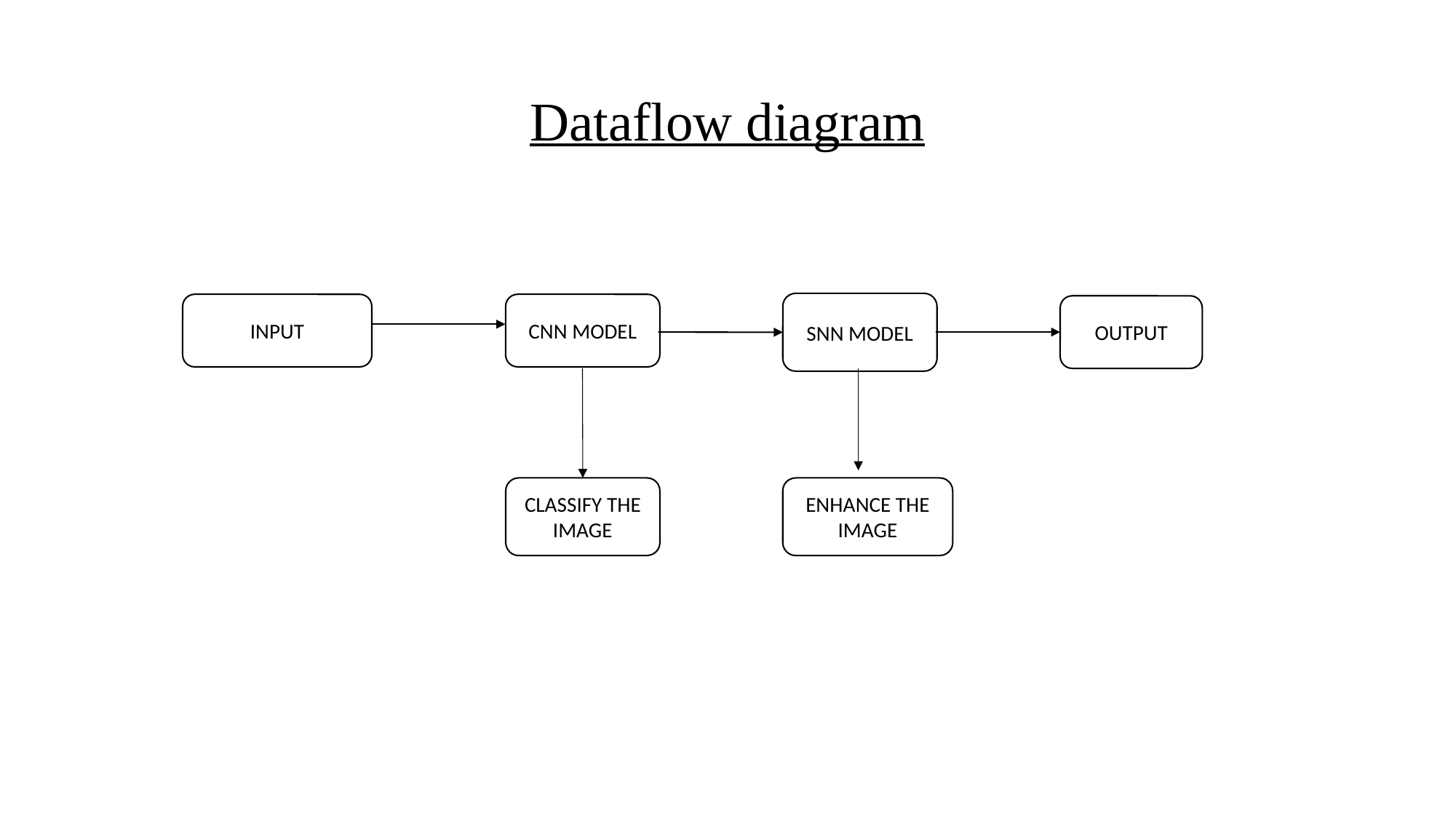

# Dataflow diagram
SNN MODEL
INPUT
CNN MODEL
OUTPUT

CLASSIFY THE IMAGE
ENHANCE THE IMAGE